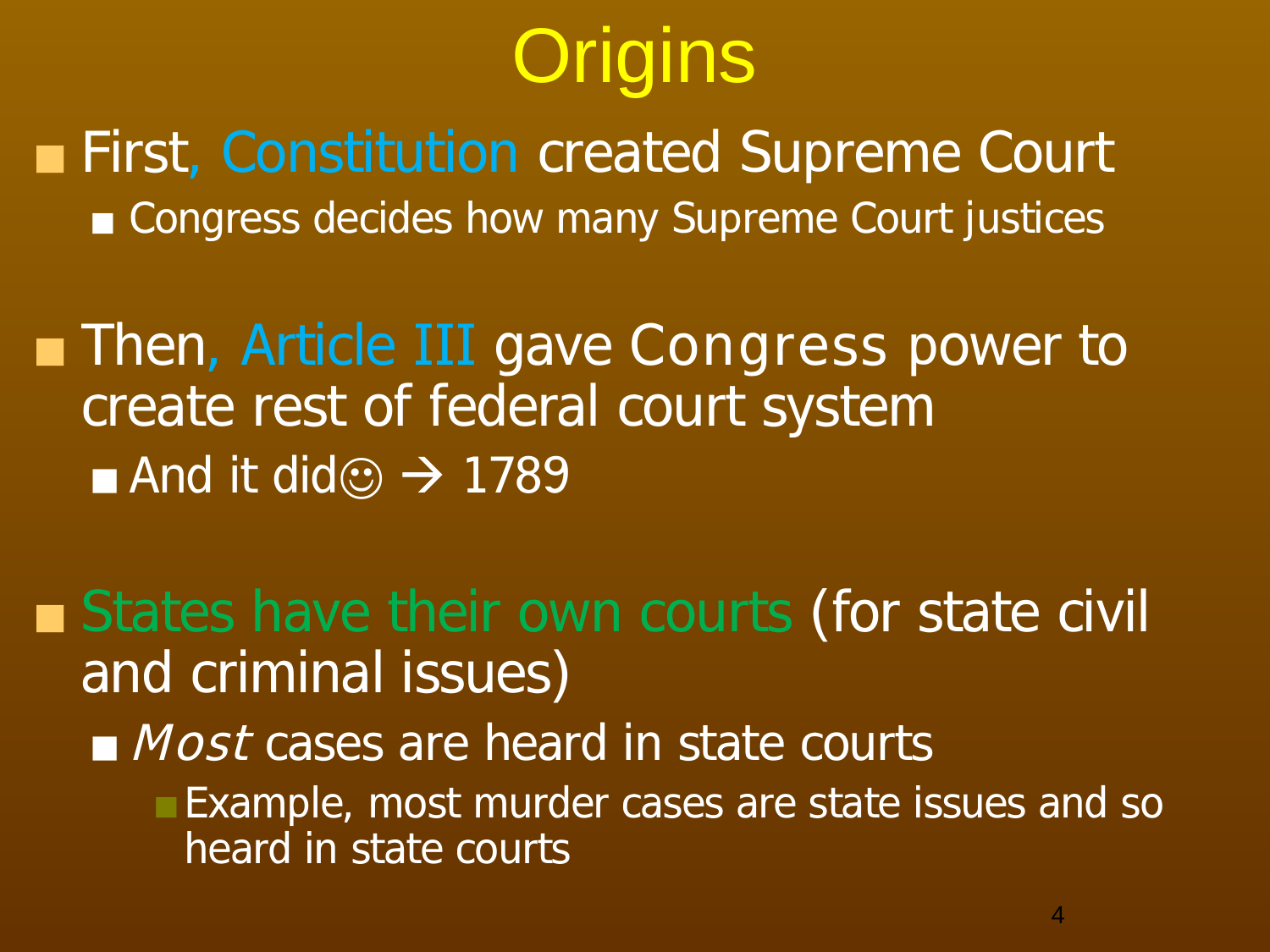

Origins
First, Constitution created Supreme Court
Congress decides how many Supreme Court justices

Then, Article III gave Congress power to create rest of federal court system
And it did☺ 🡪 1789

States have their own courts (for state civil and criminal issues)
Most cases are heard in state courts
Example, most murder cases are state issues and so heard in state courts

4